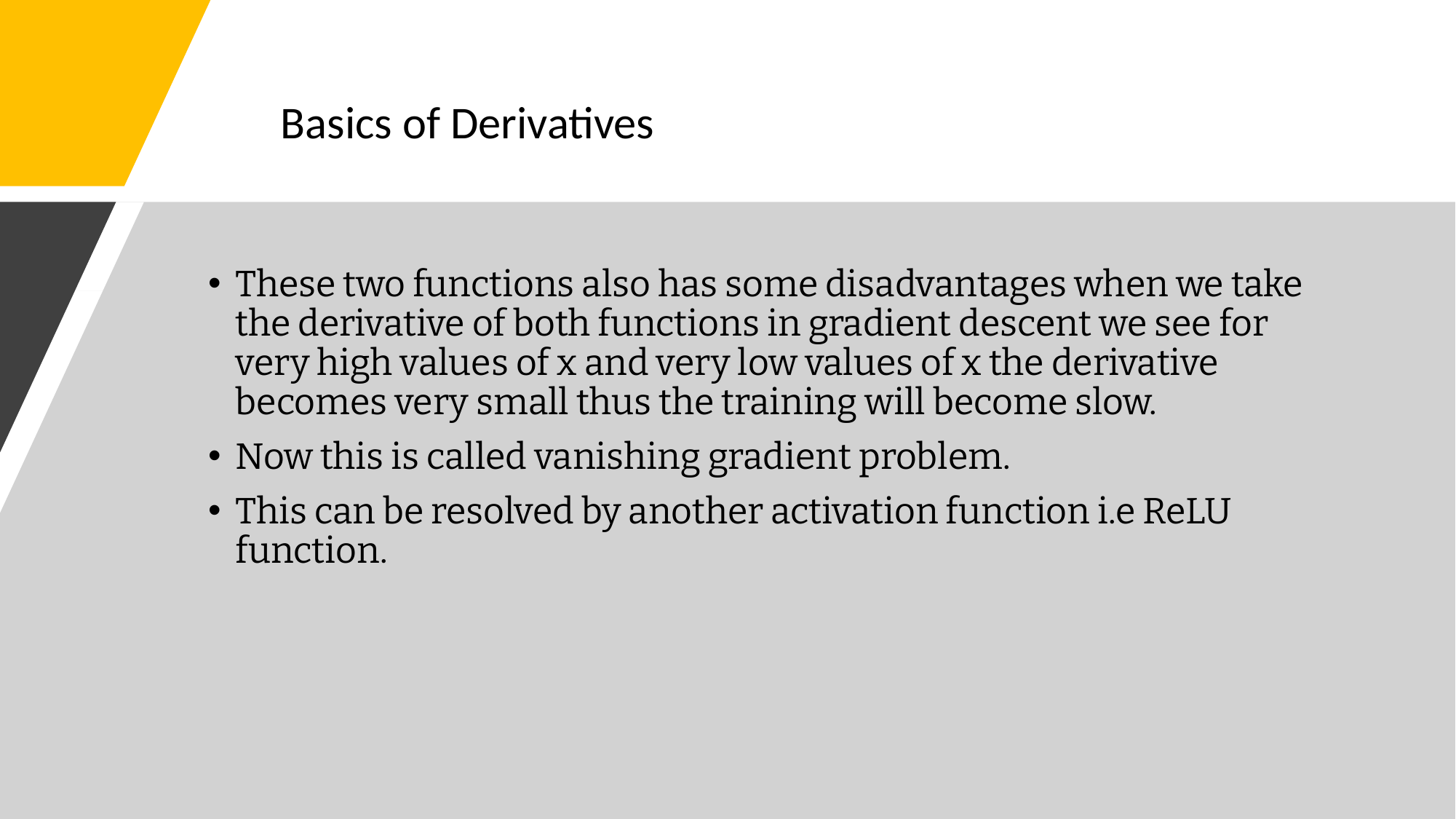

Basics of Derivatives

These two functions also has some disadvantages when we take the derivative of both functions in gradient descent we see for very high values of x and very low values of x the derivative becomes very small thus the training will become slow.
Now this is called vanishing gradient problem.
This can be resolved by another activation function i.e ReLU function.